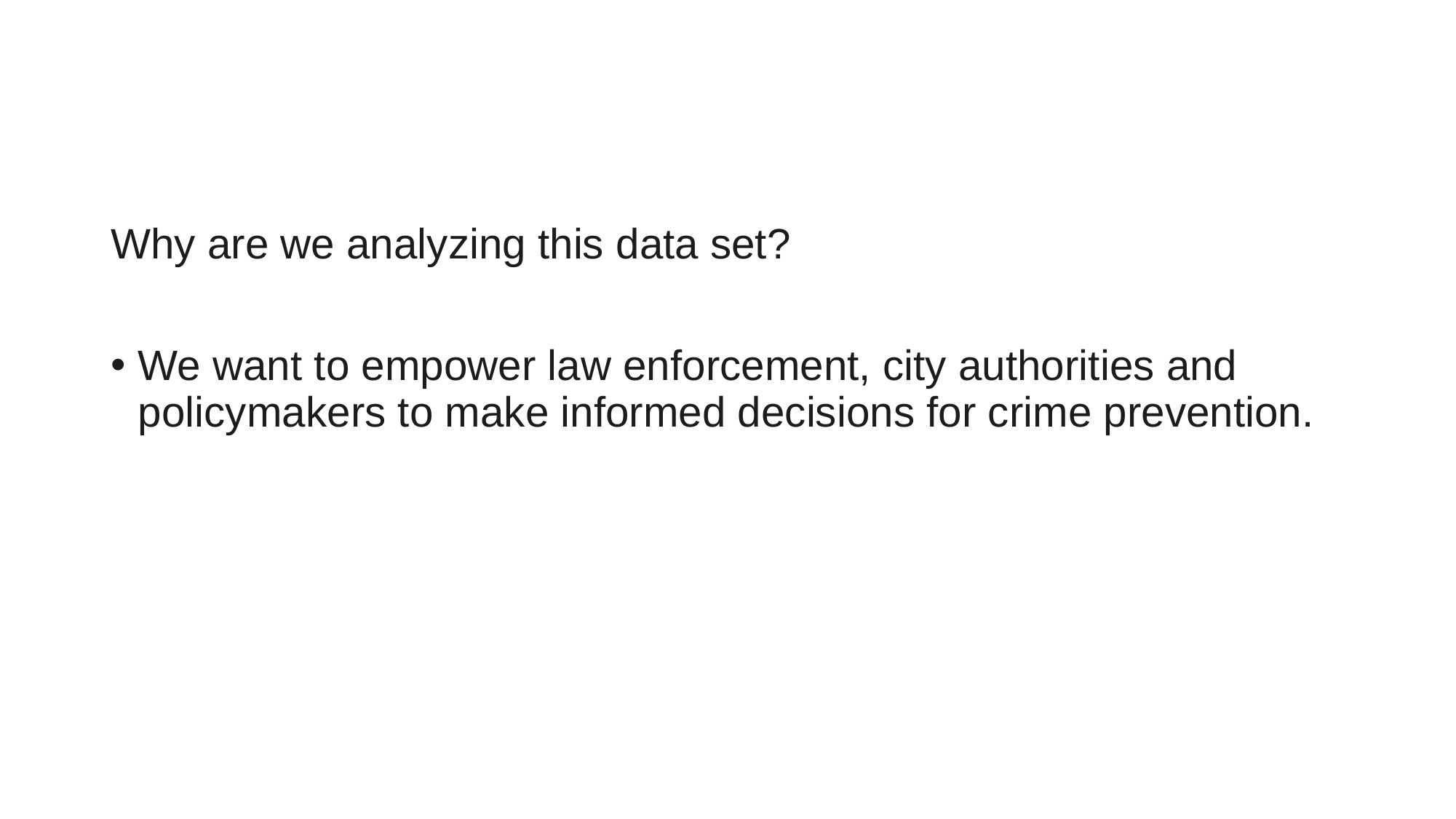

Why are we analyzing this data set?

We want to empower law enforcement, city authorities and policymakers to make informed decisions for crime prevention.